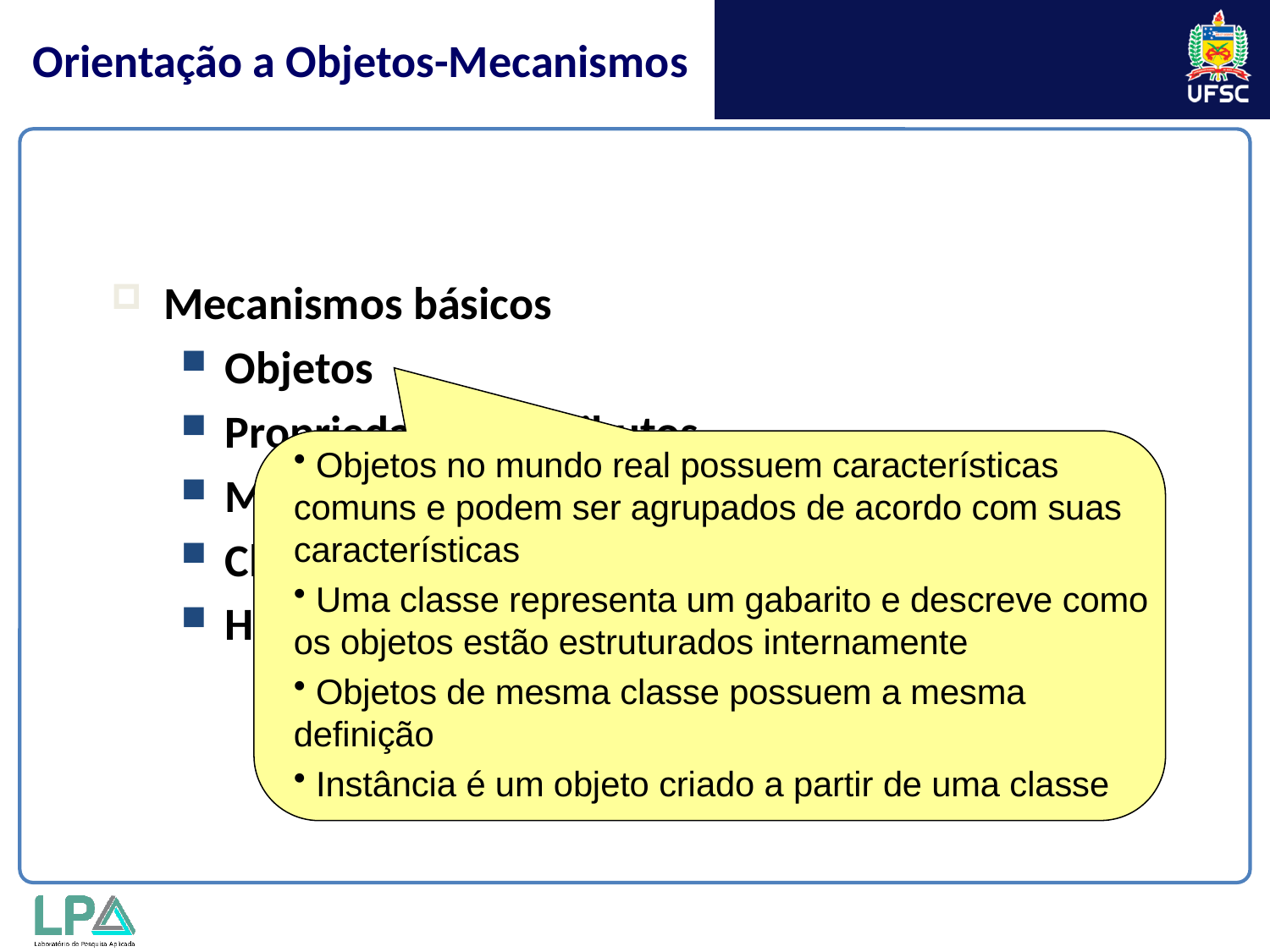

# Orientação a Objetos-Mecanismos
Mecanismos básicos
Objetos
Propriedades e Atributos
Mensagens e Métodos
Classes
Herança

 Objetos no mundo real possuem características comuns e podem ser agrupados de acordo com suas características
 Uma classe representa um gabarito e descreve como os objetos estão estruturados internamente
 Objetos de mesma classe possuem a mesma definição
 Instância é um objeto criado a partir de uma classe